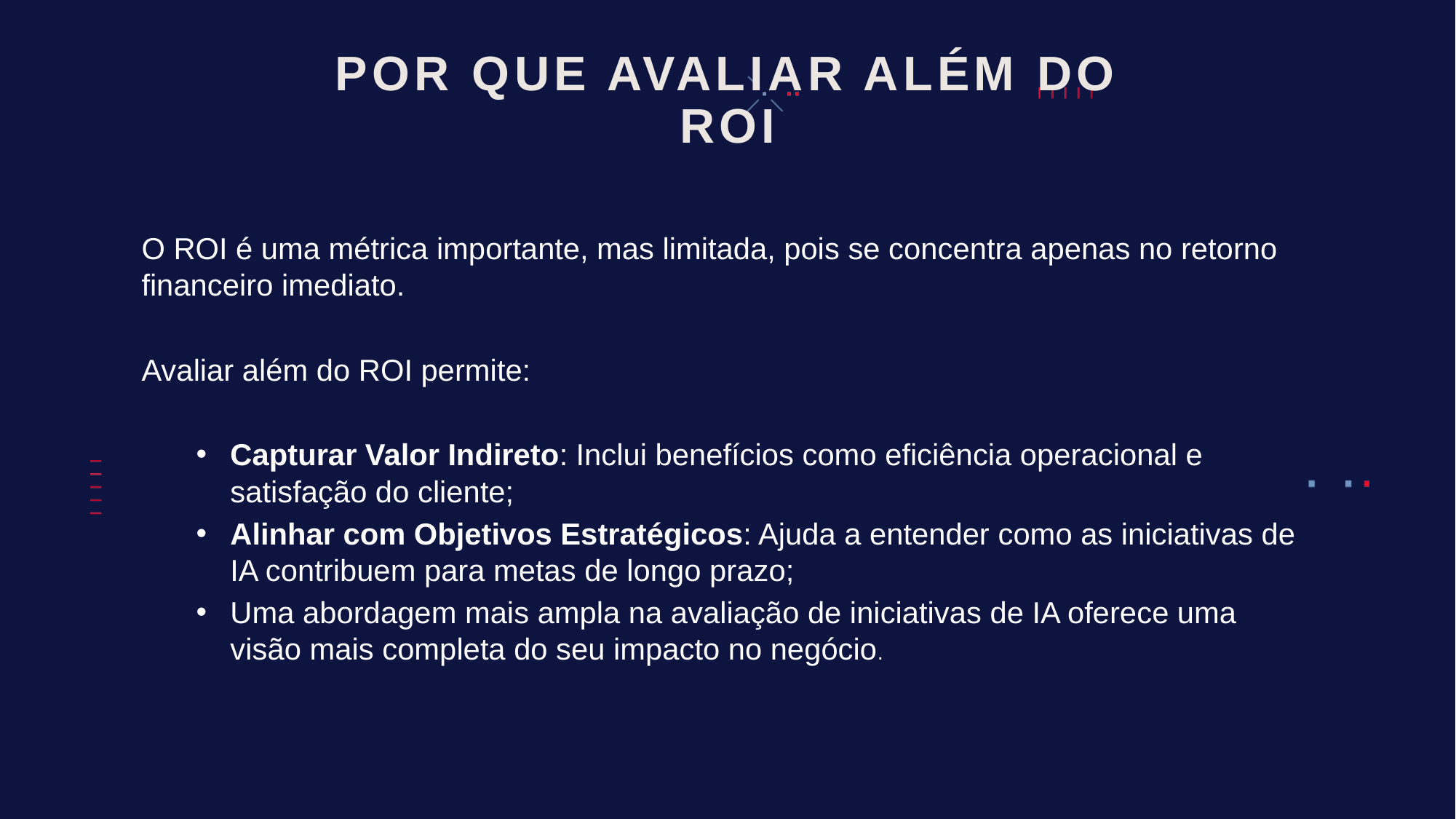

# POR QUE AVALIAR ALÉM DO ROI
O ROI é uma métrica importante, mas limitada, pois se concentra apenas no retorno financeiro imediato.

Avaliar além do ROI permite:

Capturar Valor Indireto: Inclui benefícios como eficiência operacional e satisfação do cliente;
Alinhar com Objetivos Estratégicos: Ajuda a entender como as iniciativas de IA contribuem para metas de longo prazo;
Uma abordagem mais ampla na avaliação de iniciativas de IA oferece uma visão mais completa do seu impacto no negócio.